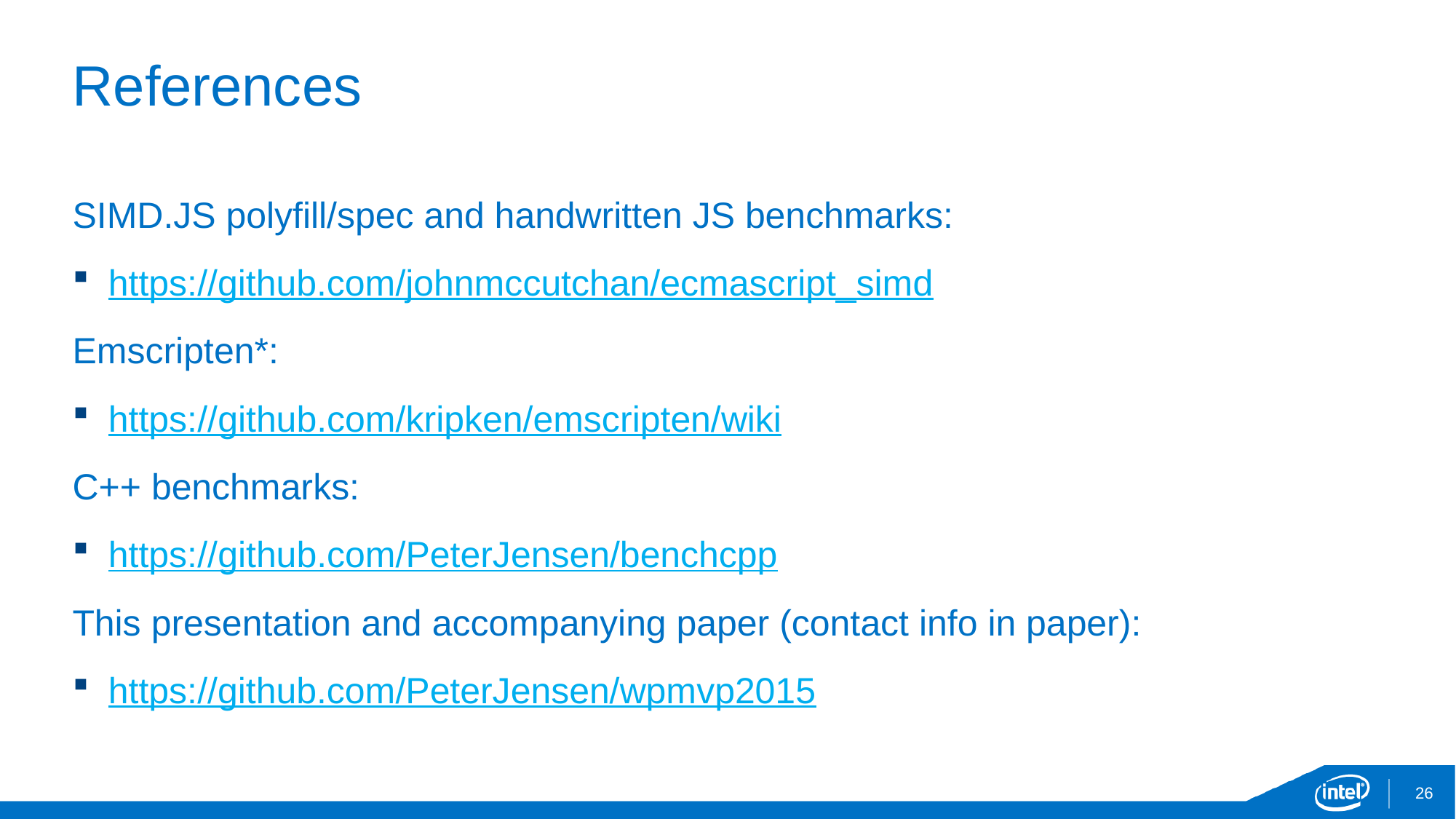

# References
SIMD.JS polyfill/spec and handwritten JS benchmarks:
https://github.com/johnmccutchan/ecmascript_simd
Emscripten*:
https://github.com/kripken/emscripten/wiki
C++ benchmarks:
https://github.com/PeterJensen/benchcpp
This presentation and accompanying paper (contact info in paper):
https://github.com/PeterJensen/wpmvp2015

26